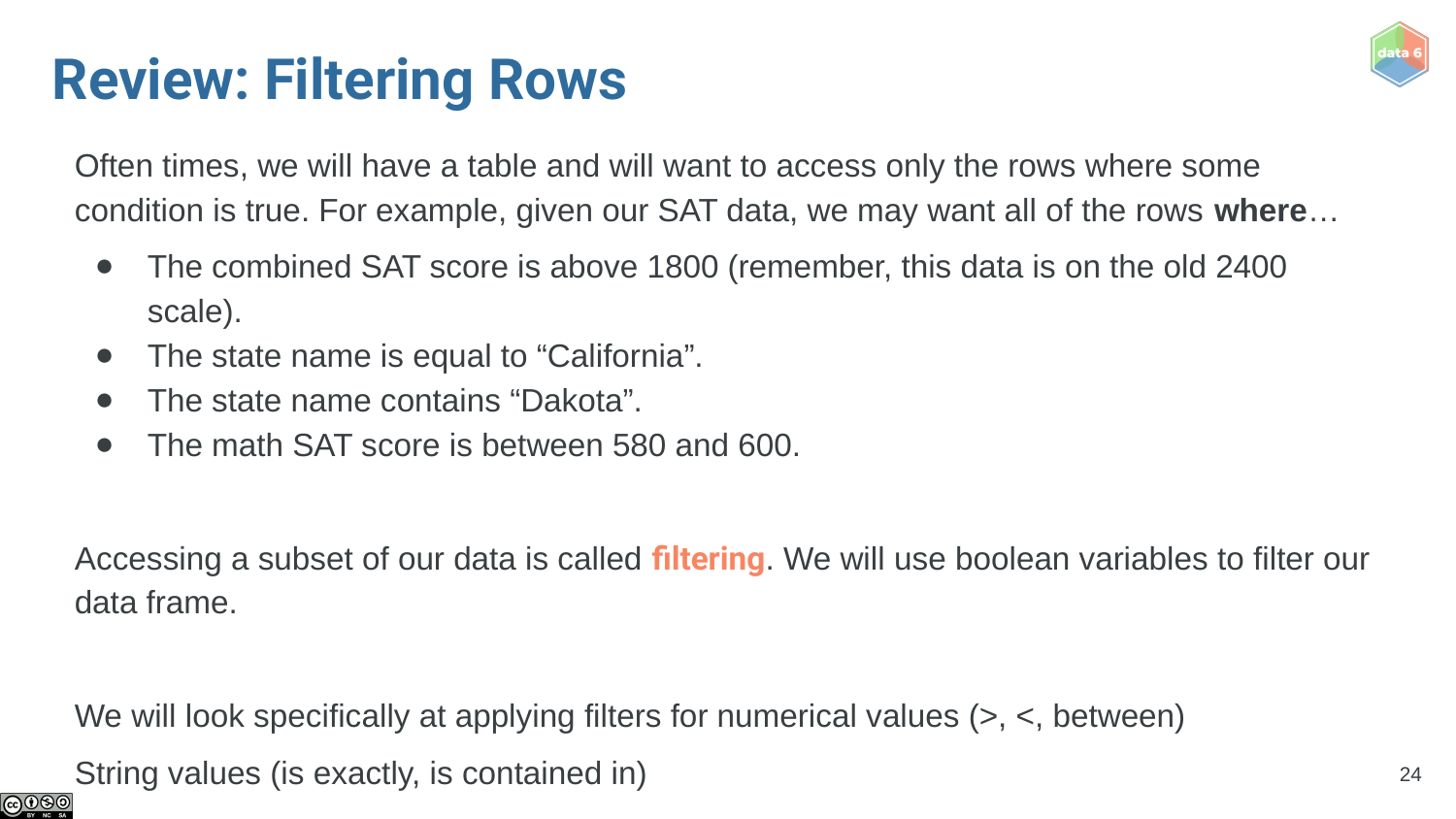

# Review: Filtering Rows
Often times, we will have a table and will want to access only the rows where some condition is true. For example, given our SAT data, we may want all of the rows where…
The combined SAT score is above 1800 (remember, this data is on the old 2400 scale).
The state name is equal to “California”.
The state name contains “Dakota”.
The math SAT score is between 580 and 600.

Accessing a subset of our data is called filtering. We will use boolean variables to filter our data frame.

We will look specifically at applying filters for numerical values (>, <, between)
String values (is exactly, is contained in)
24